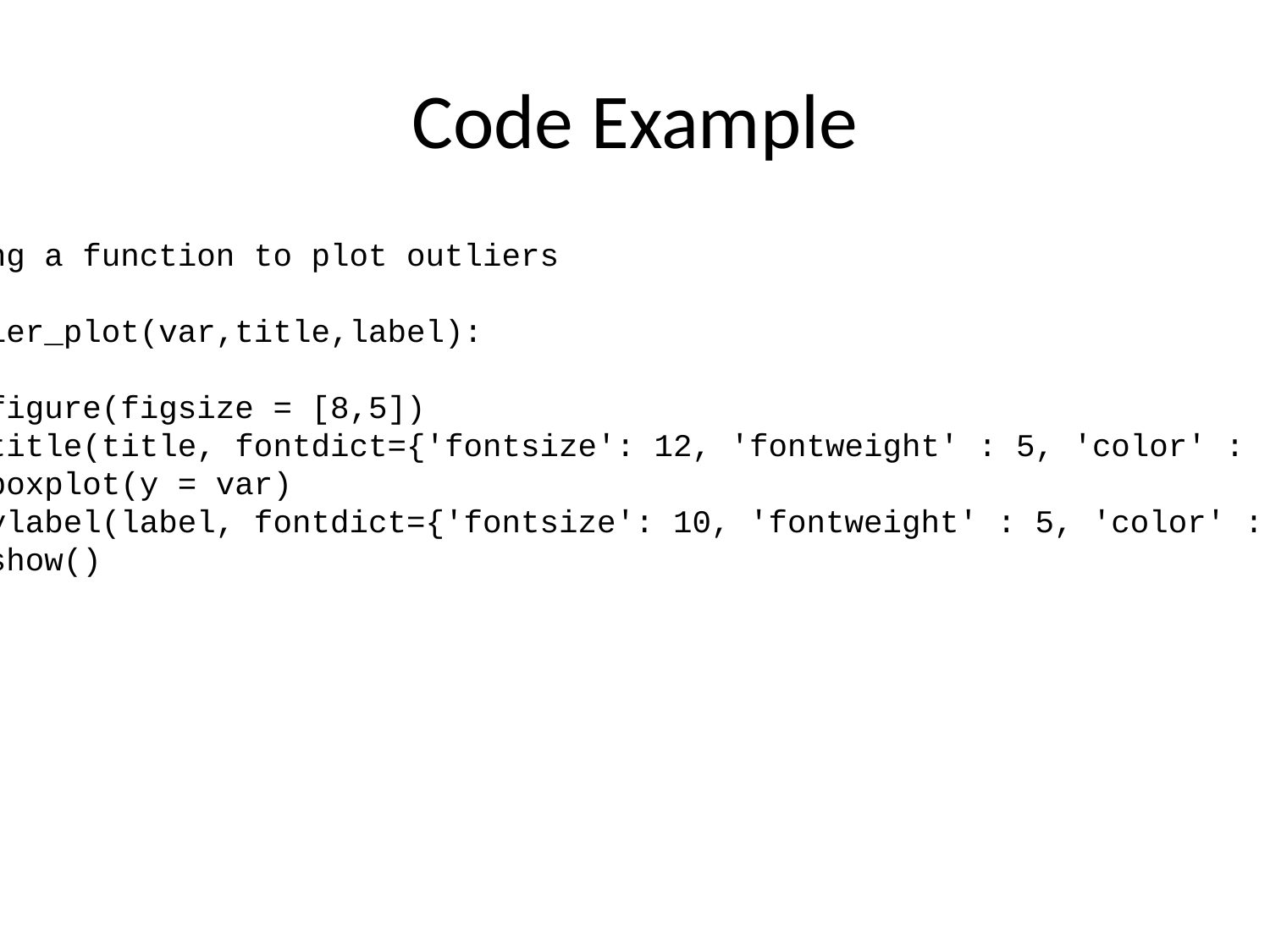

# Code Example

# Defining a function to plot outliers def outlier_plot(var,title,label): plt.figure(figsize = [8,5]) plt.title(title, fontdict={'fontsize': 12, 'fontweight' : 5, 'color' : 'Brown'}) sns.boxplot(y = var) plt.ylabel(label, fontdict={'fontsize': 10, 'fontweight' : 5, 'color' : 'Grey'}) plt.show()